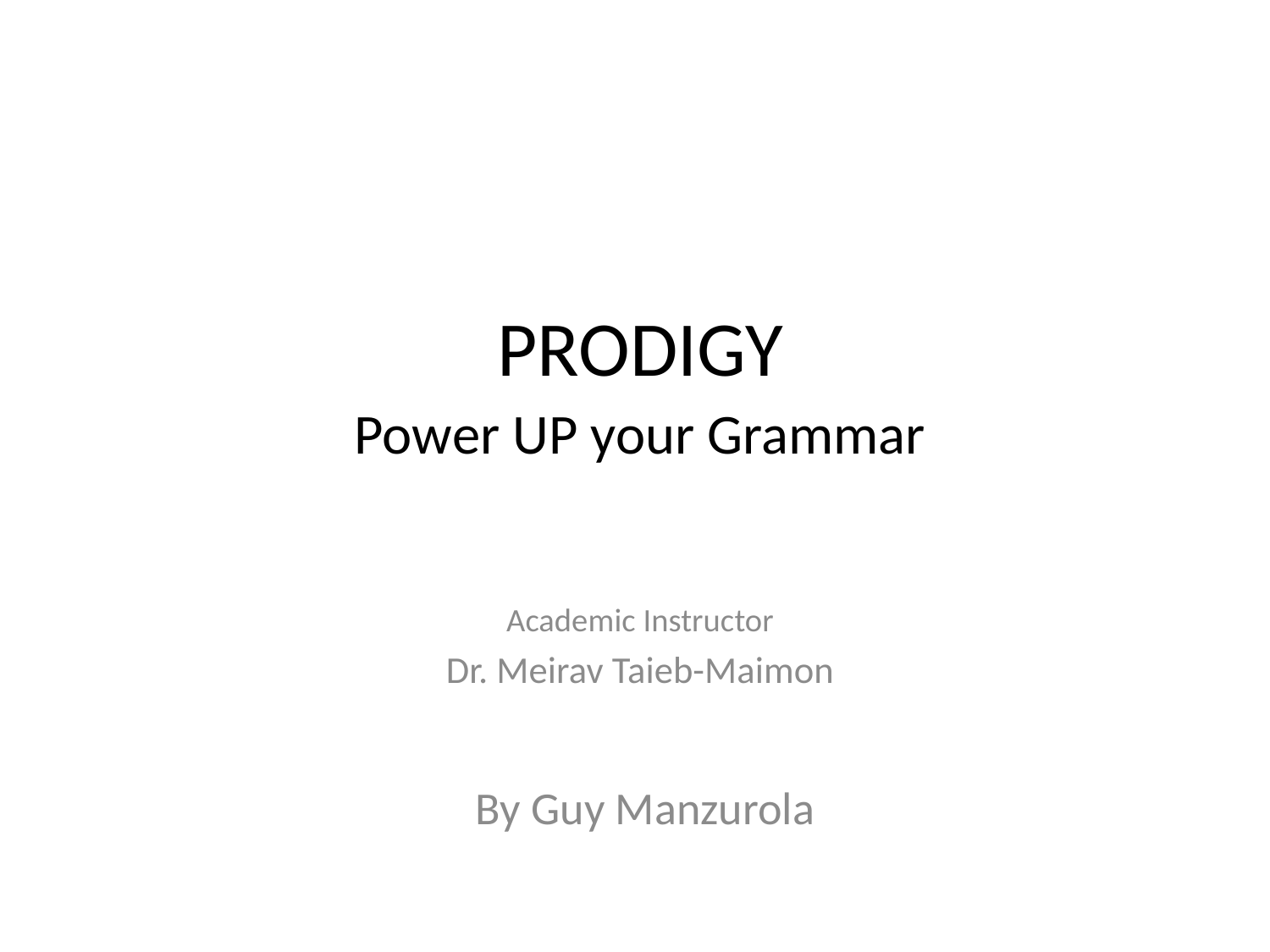

# PRODIGY
Power UP your Grammar
Academic Instructor
Dr. Meirav Taieb-Maimon
By Guy Manzurola